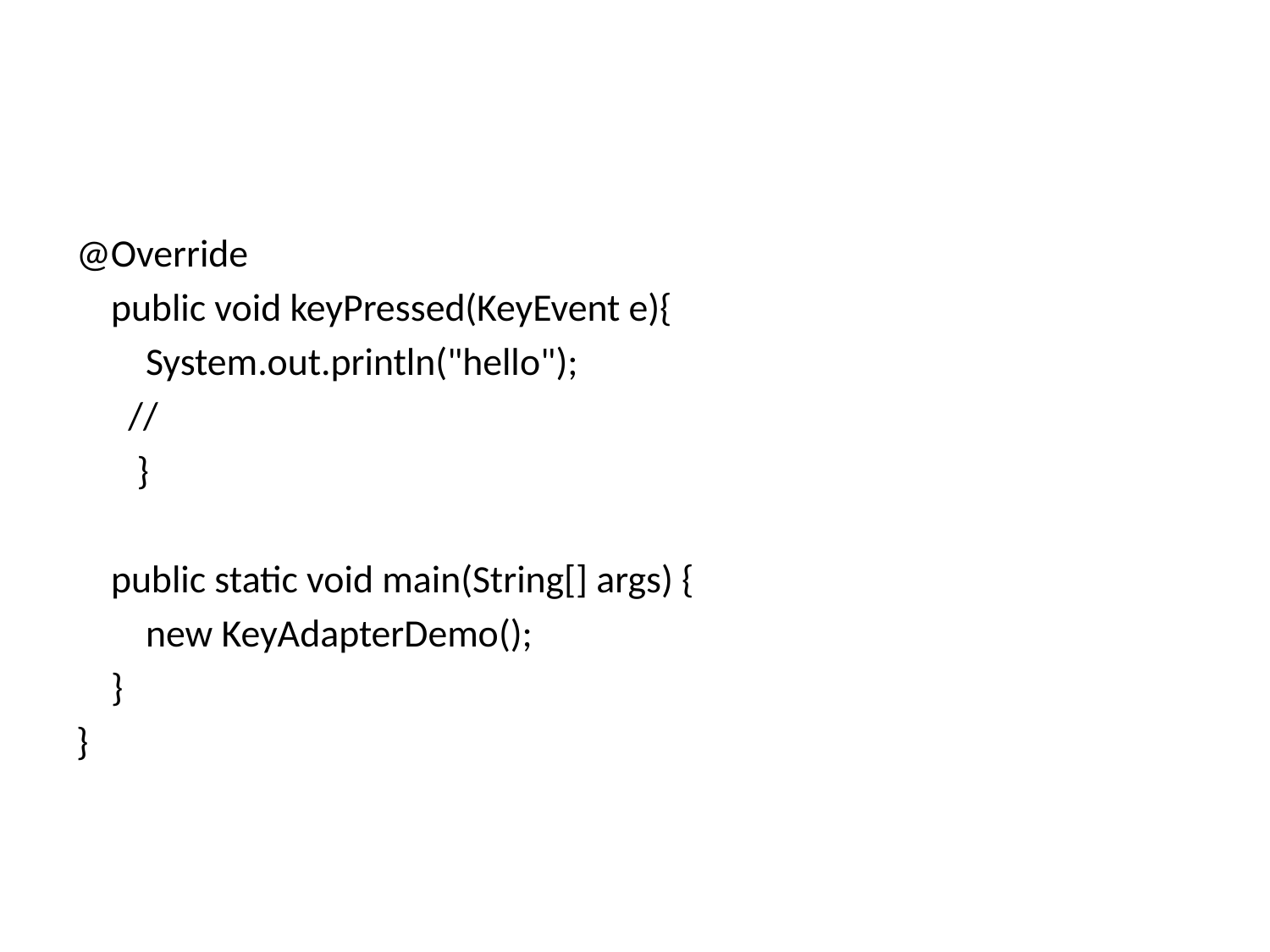

#
@Override
    public void keyPressed(KeyEvent e){
        System.out.println("hello");
      //
       }

    public static void main(String[] args) {
        new KeyAdapterDemo();
    }
}